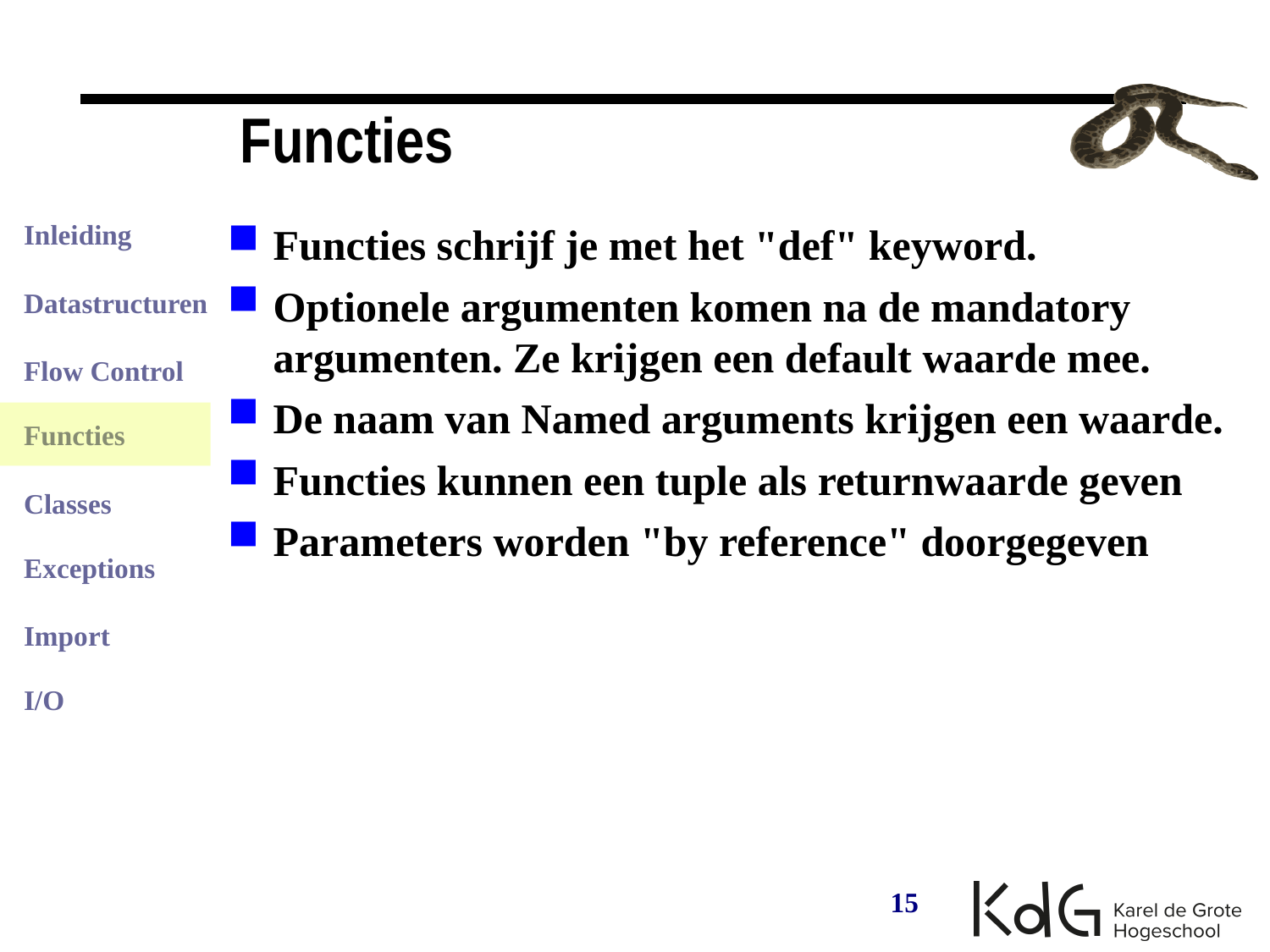

Functies
Functies schrijf je met het "def" keyword.
Optionele argumenten komen na de mandatory argumenten. Ze krijgen een default waarde mee.
De naam van Named arguments krijgen een waarde.
Functies kunnen een tuple als returnwaarde geven
Parameters worden "by reference" doorgegeven